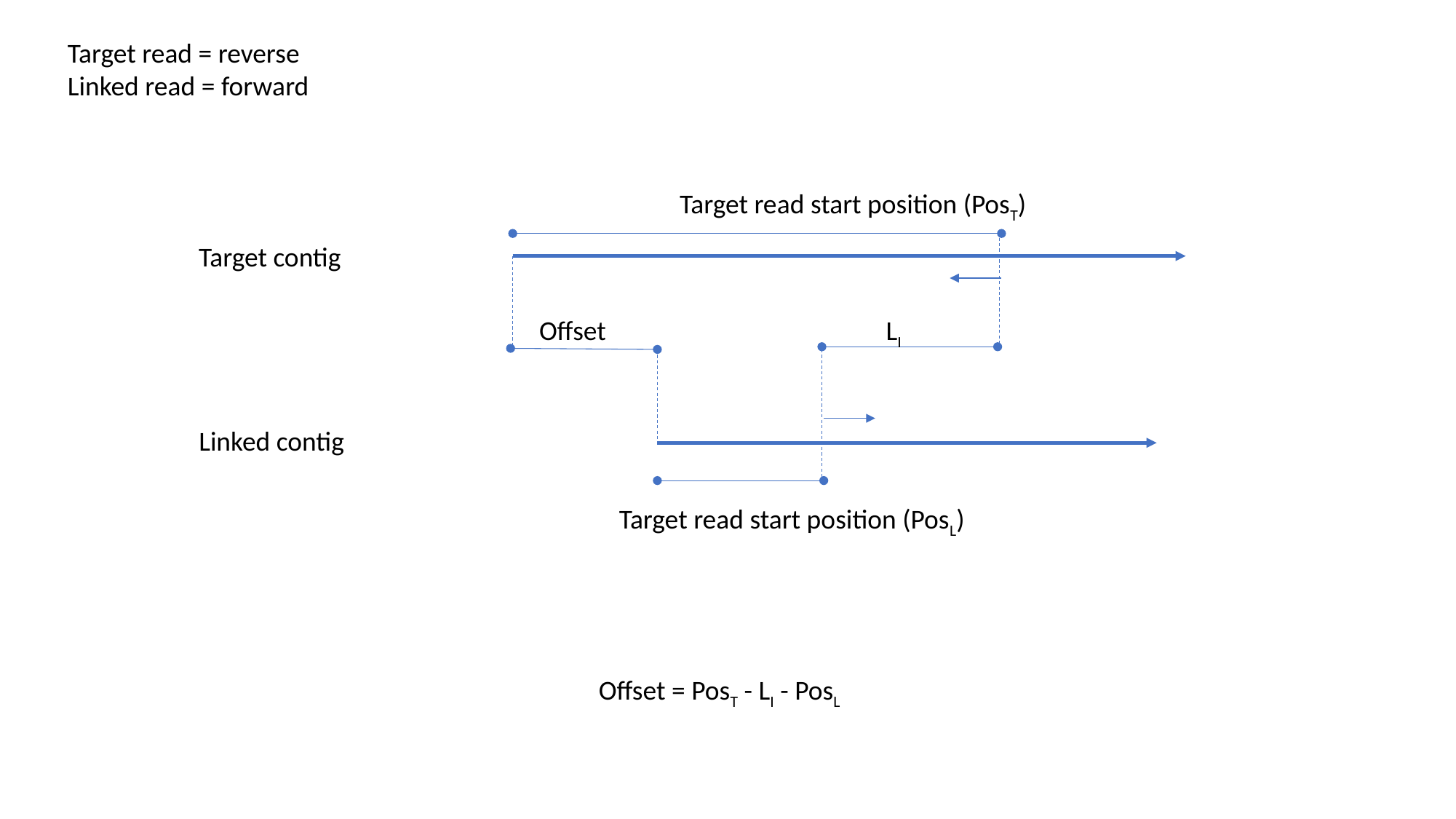

Target read = reverse
Linked read = forward
Target read start position (PosT)
Target contig
Offset
LI
Linked contig
Target read start position (PosL)
Offset = PosT - LI - PosL